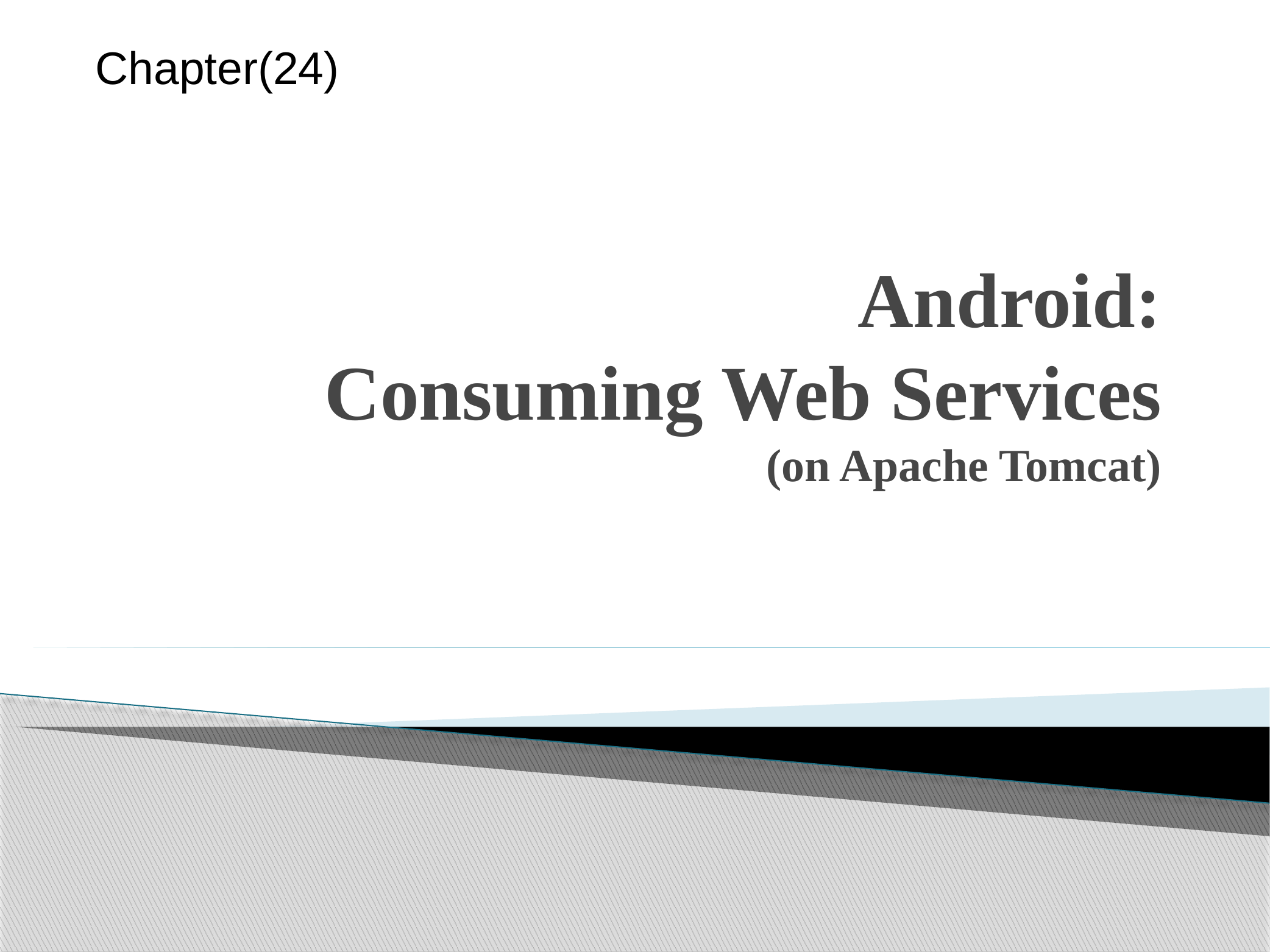

Chapter(24)
# Android: Consuming Web Services (on Apache Tomcat)